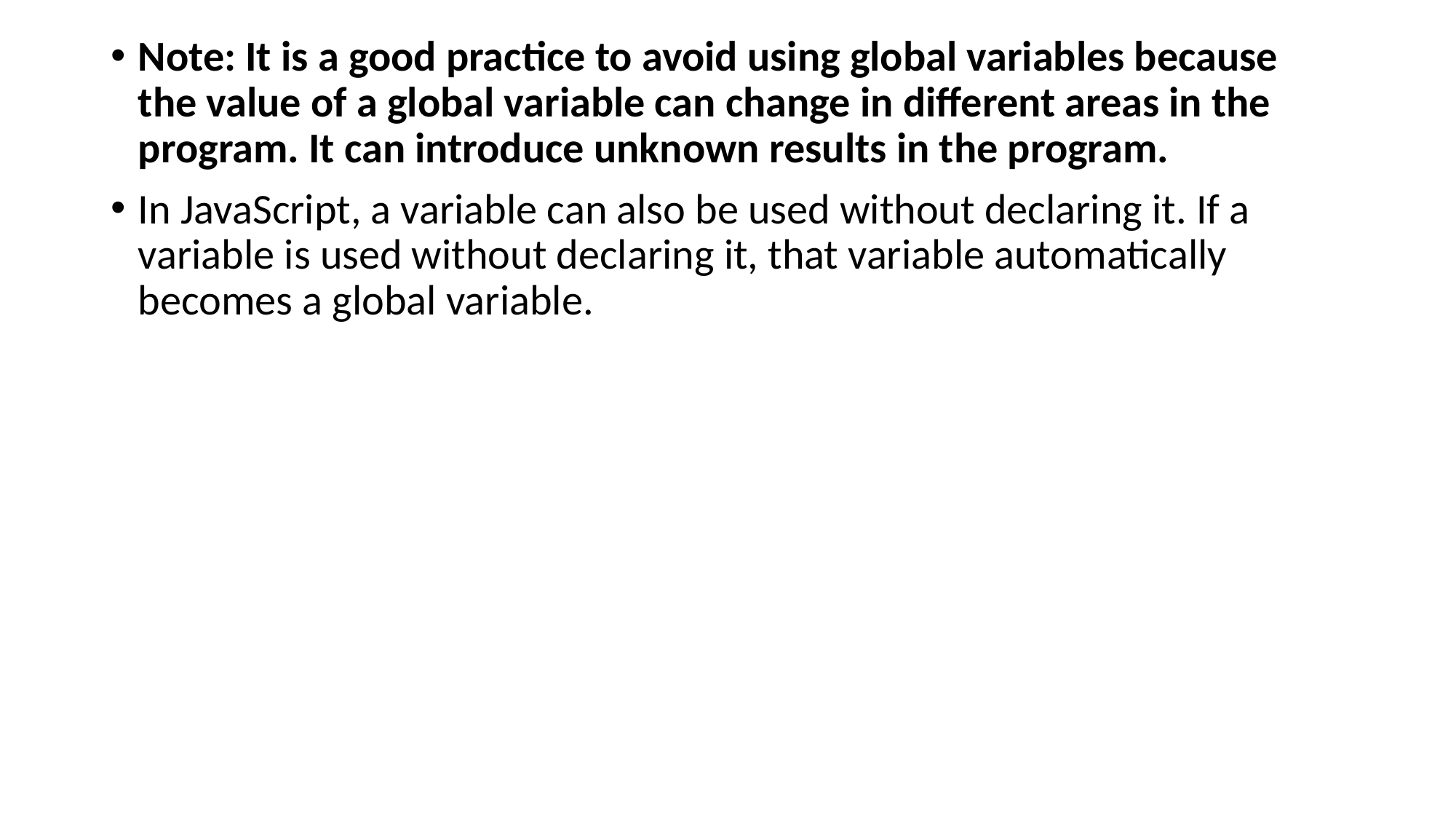

Note: It is a good practice to avoid using global variables because the value of a global variable can change in different areas in the program. It can introduce unknown results in the program.
In JavaScript, a variable can also be used without declaring it. If a variable is used without declaring it, that variable automatically becomes a global variable.